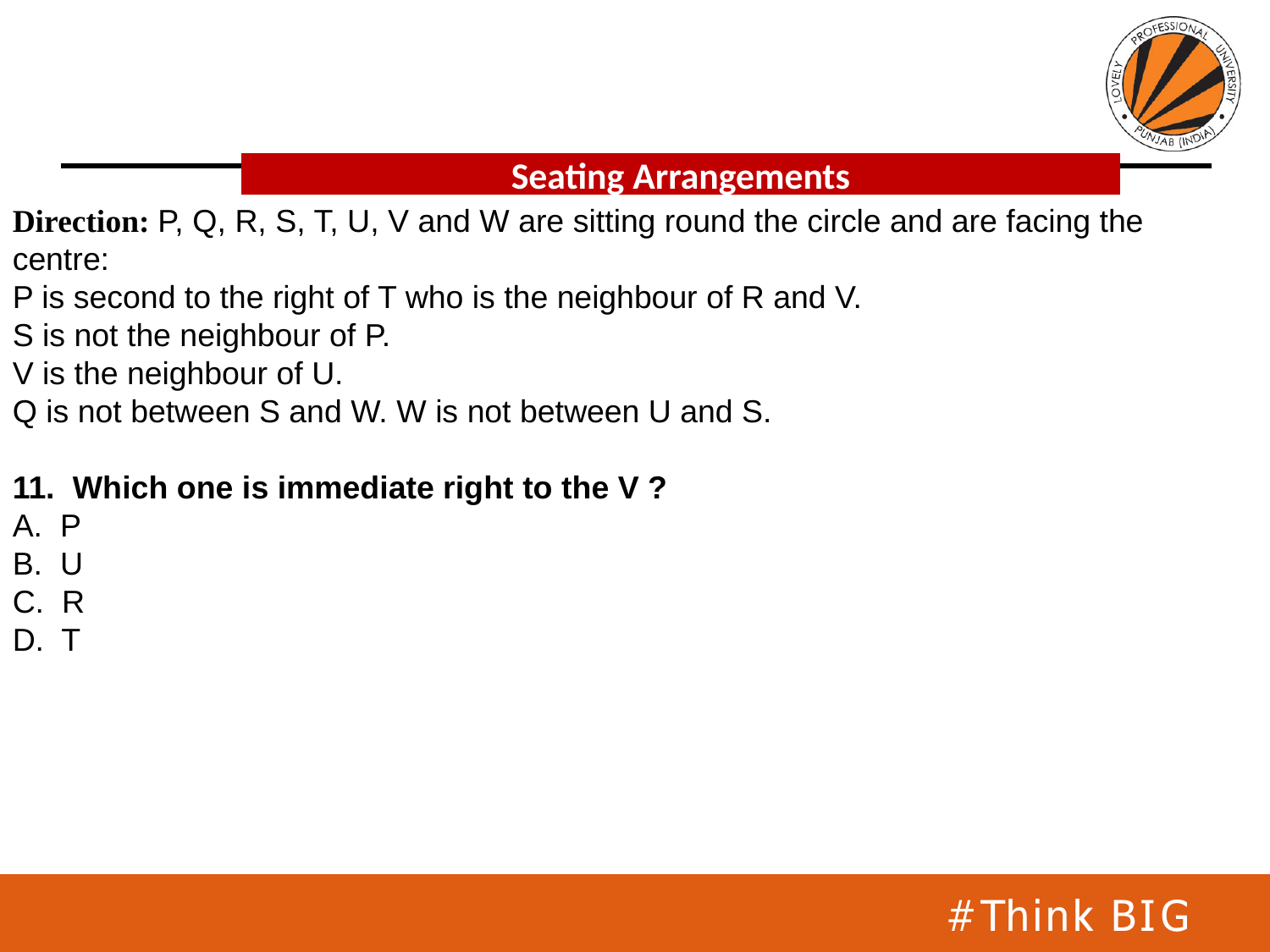

Seating Arrangements
Direction: P, Q, R, S, T, U, V and W are sitting round the circle and are facing the centre:
P is second to the right of T who is the neighbour of R and V.
S is not the neighbour of P.
V is the neighbour of U.
Q is not between S and W. W is not between U and S.

11.  Which one is immediate right to the V ?
A.  P
B.  U
C.  R
D.  T